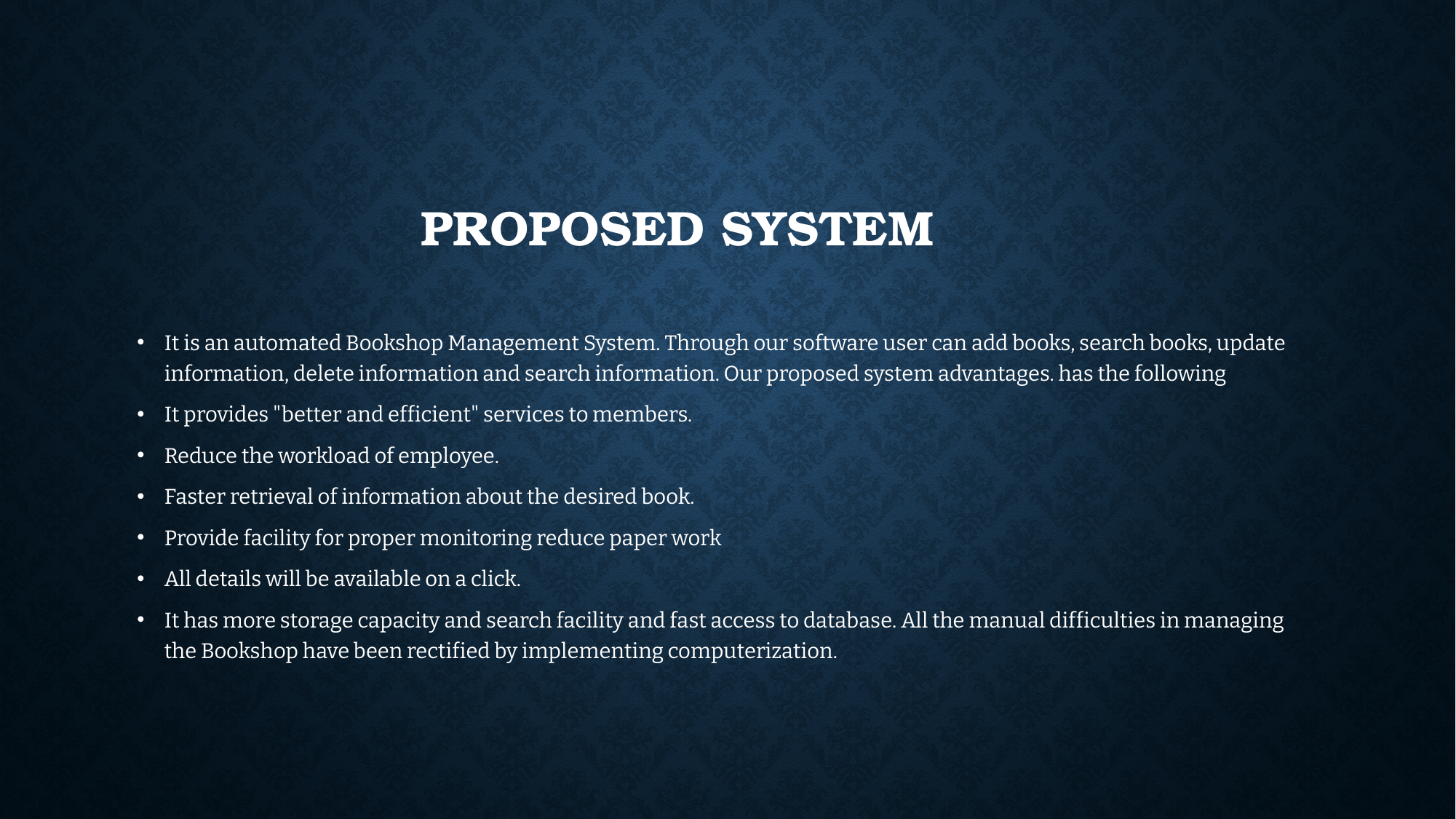

# PROPOSED SYSTEM

It is an automated Bookshop Management System. Through our software user can add books, search books, update information, delete information and search information. Our proposed system advantages. has the following
It provides "better and efficient" services to members.
Reduce the workload of employee.
Faster retrieval of information about the desired book.
Provide facility for proper monitoring reduce paper work
All details will be available on a click.
It has more storage capacity and search facility and fast access to database. All the manual difficulties in managing the Bookshop have been rectified by implementing computerization.